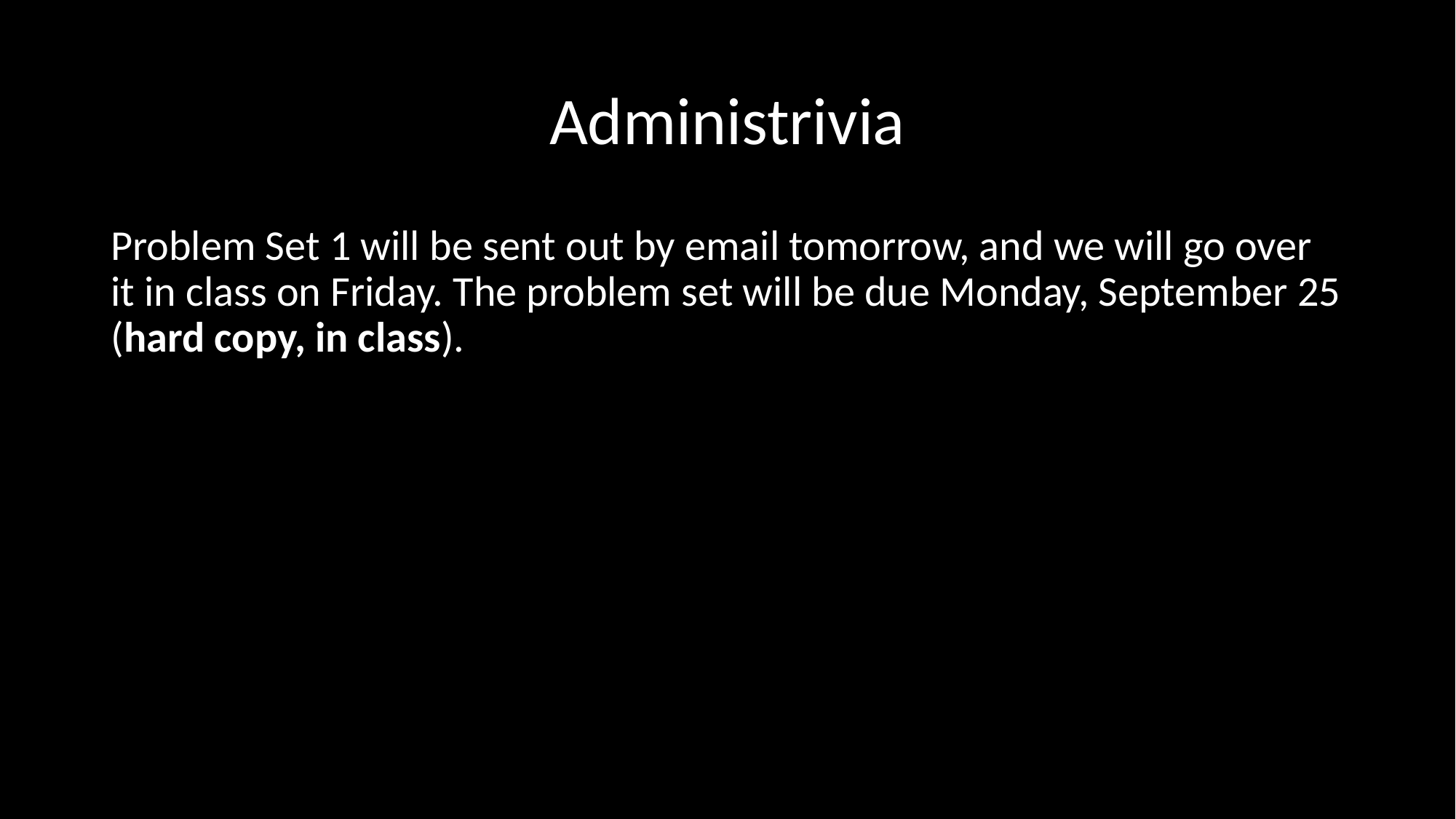

# Administrivia
Problem Set 1 will be sent out by email tomorrow, and we will go over it in class on Friday. The problem set will be due Monday, September 25 (hard copy, in class).